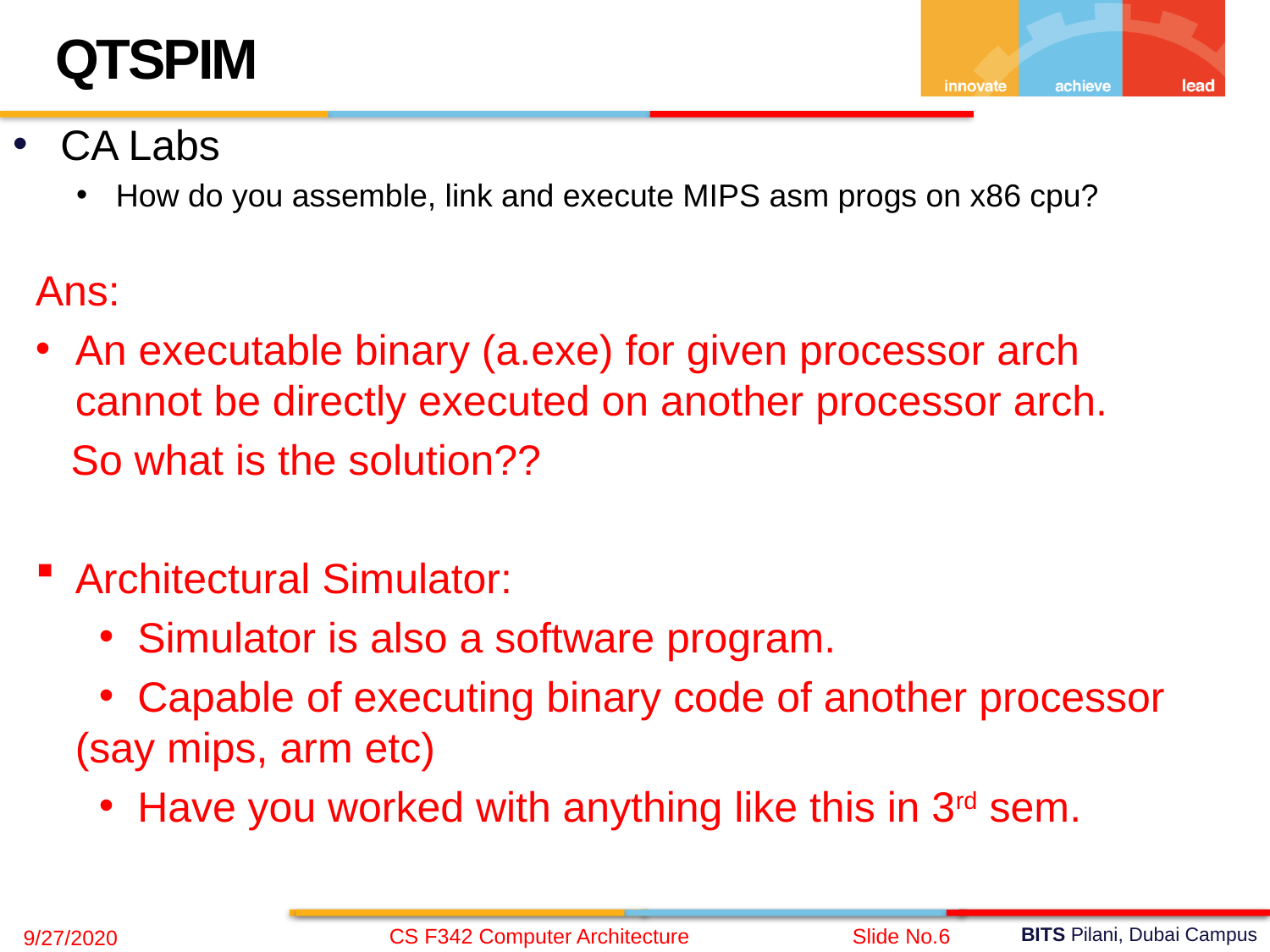

QTSPIM
CA Labs
How do you assemble, link and execute MIPS asm progs on x86 cpu?
Ans:
An executable binary (a.exe) for given processor arch cannot be directly executed on another processor arch.
   So what is the solution??

Architectural Simulator:
  Simulator is also a software program.
  Capable of executing binary code of another processor (say mips, arm etc)
  Have you worked with anything like this in 3rd sem.

CS F342 Computer Architecture
Slide No.6
9/27/2020